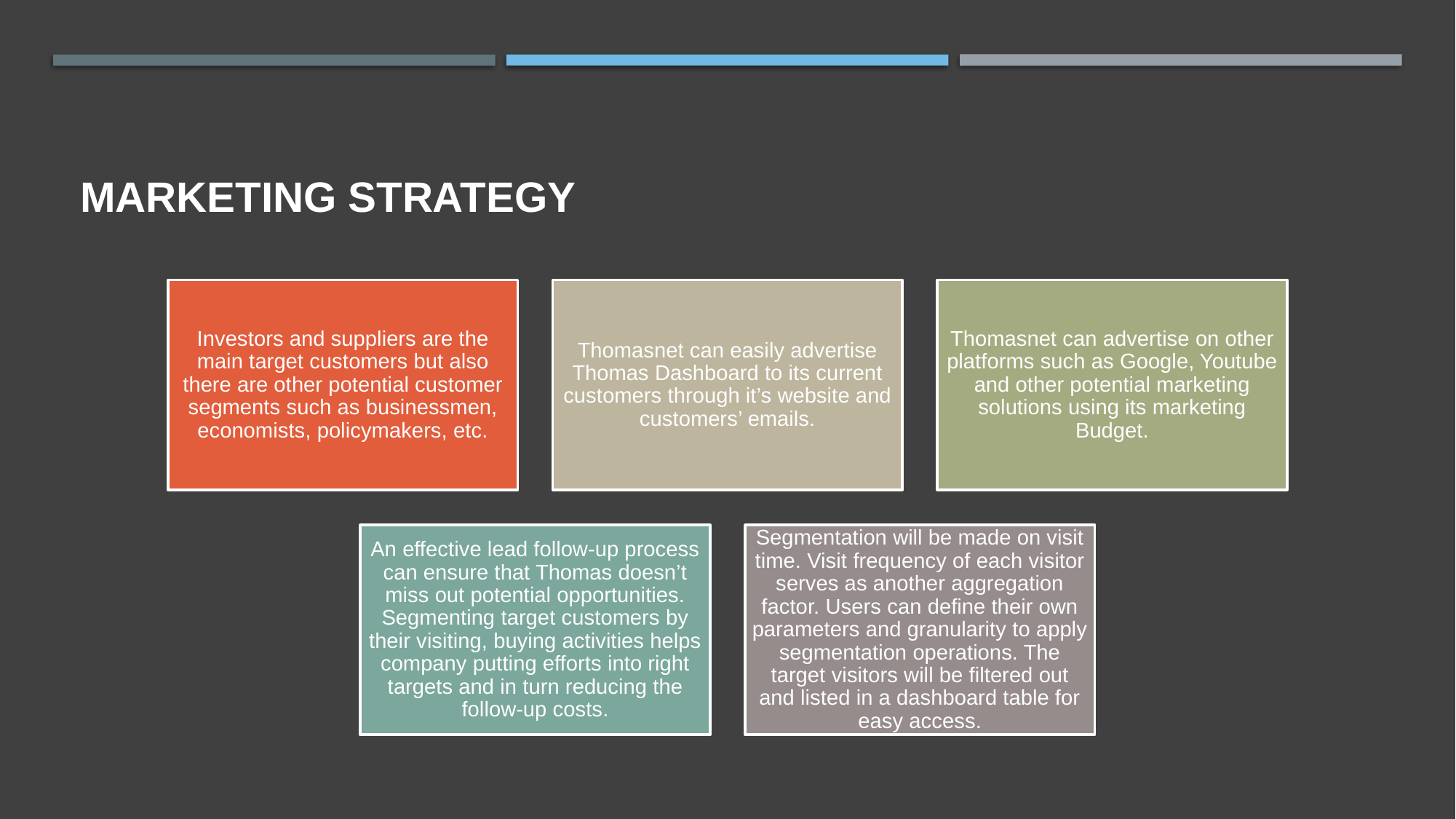

# Marketing Strategy
Investors and suppliers are the main target customers but also there are other potential customer segments such as businessmen, economists, policymakers, etc.
Thomasnet can easily advertise Thomas Dashboard to its current customers through it’s website and customers’ emails.
Thomasnet can advertise on other platforms such as Google, Youtube and other potential marketing solutions using its marketing Budget.
An effective lead follow-up process can ensure that Thomas doesn’t miss out potential opportunities. Segmenting target customers by their visiting, buying activities helps company putting efforts into right targets and in turn reducing the follow-up costs.
Segmentation will be made on visit time. Visit frequency of each visitor serves as another aggregation factor. Users can define their own parameters and granularity to apply segmentation operations. The target visitors will be filtered out and listed in a dashboard table for easy access.